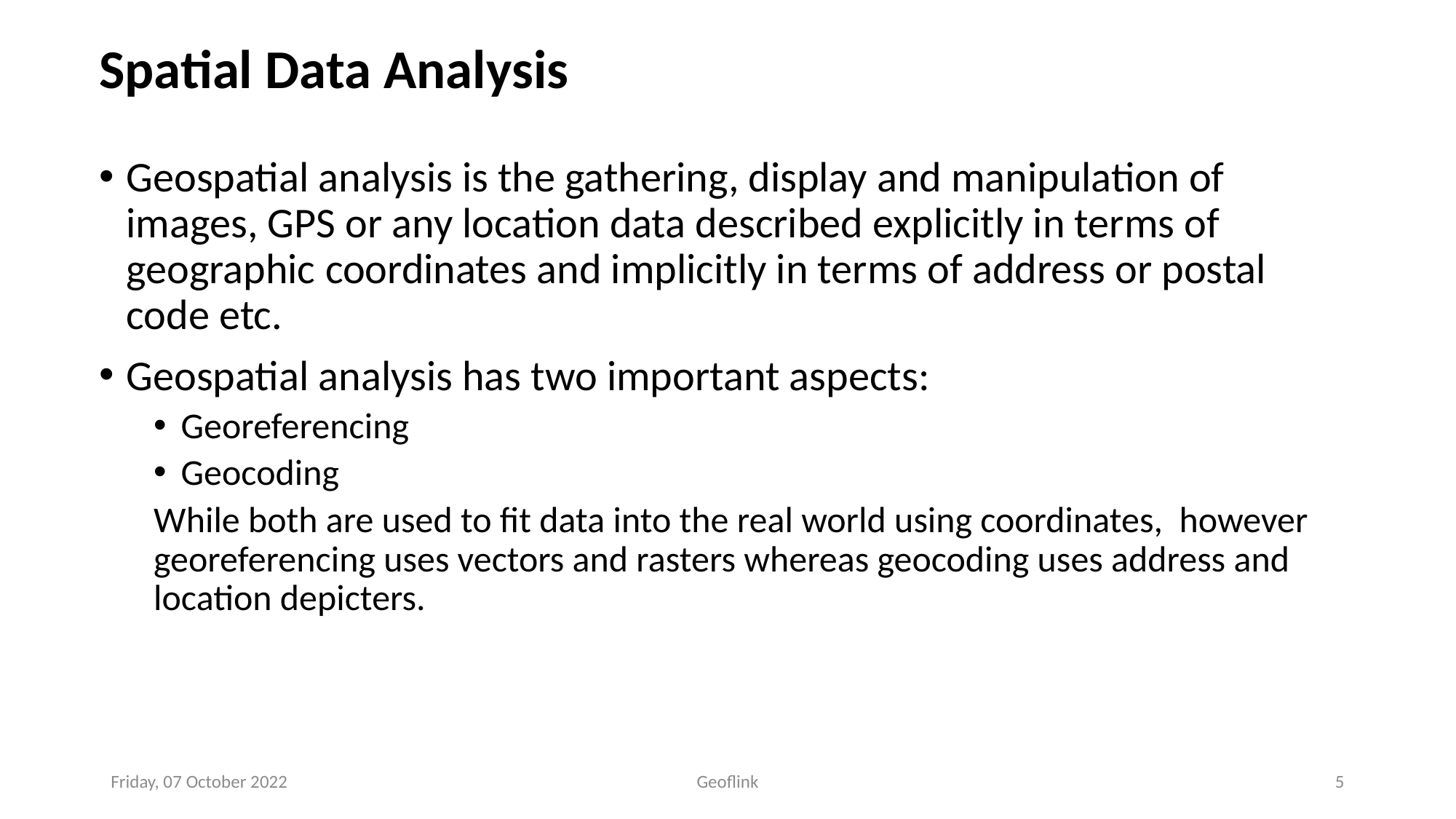

# Spatial Data Analysis
Geospatial analysis is the gathering, display and manipulation of images, GPS or any location data described explicitly in terms of geographic coordinates and implicitly in terms of address or postal code etc.
Geospatial analysis has two important aspects:
Georeferencing
Geocoding
While both are used to fit data into the real world using coordinates,  however georeferencing uses vectors and rasters whereas geocoding uses address and location depicters.

Friday, 07 October 2022
Geoflink
5